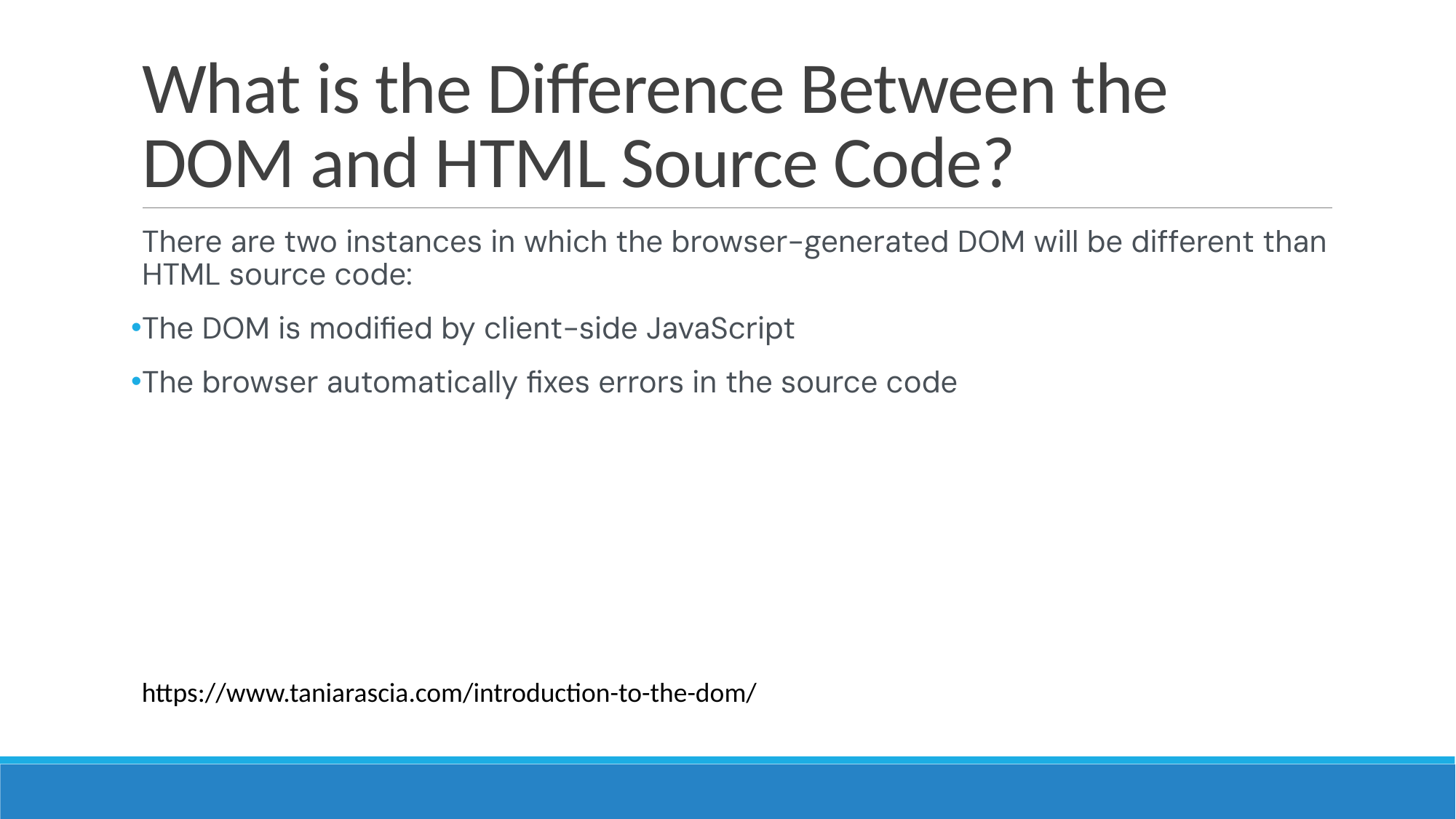

# What is the Difference Between the DOM and HTML Source Code?
There are two instances in which the browser-generated DOM will be different than HTML source code:
The DOM is modified by client-side JavaScript
The browser automatically fixes errors in the source code

https://www.taniarascia.com/introduction-to-the-dom/